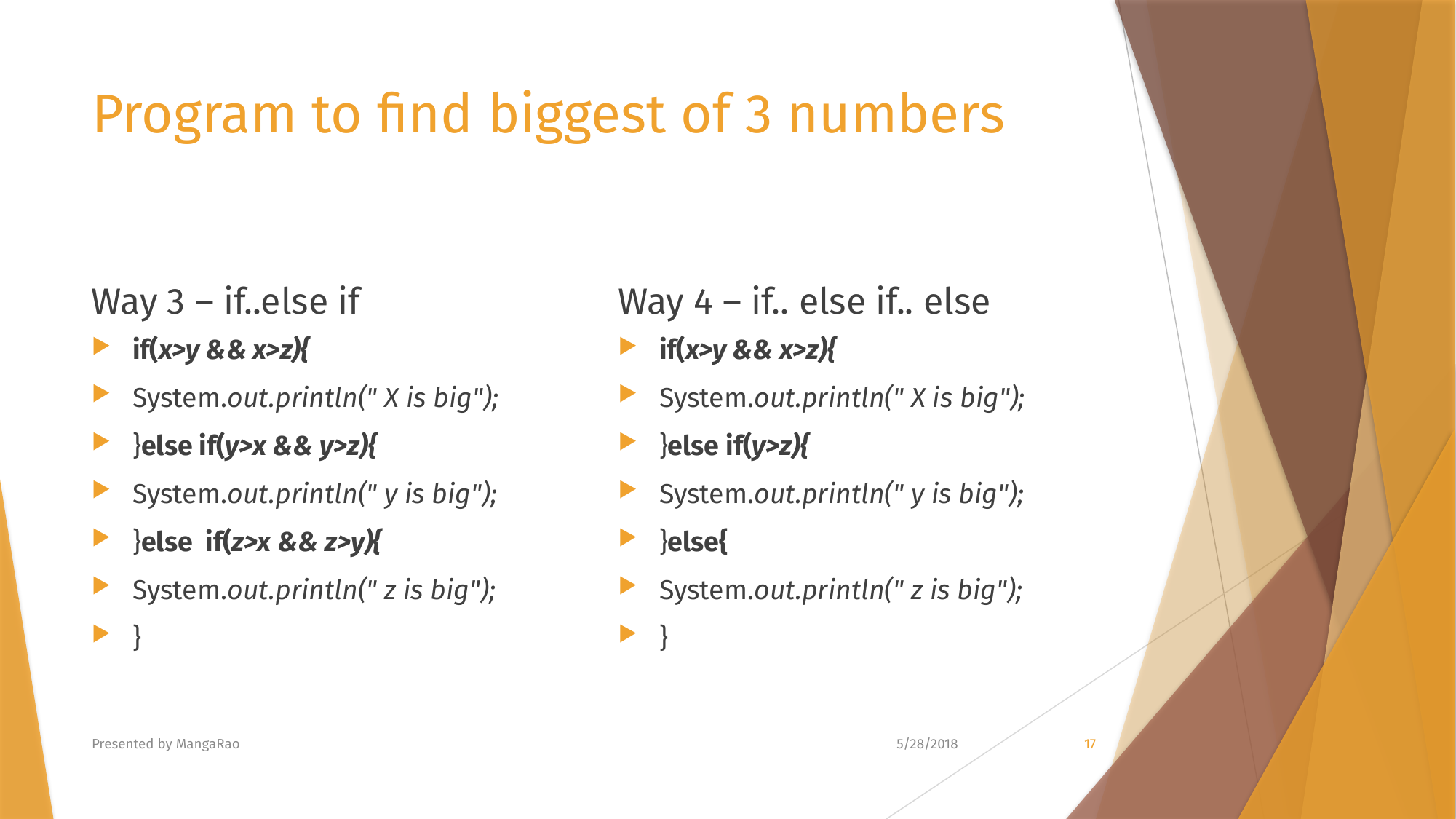

# Program to find biggest of 3 numbers
Way 3 – if..else if
Way 4 – if.. else if.. else
if(x>y && x>z){
System.out.println(" X is big");
}else if(y>x && y>z){
System.out.println(" y is big");
}else  if(z>x && z>y){
System.out.println(" z is big");
}
if(x>y && x>z){
System.out.println(" X is big");
}else if(y>z){
System.out.println(" y is big");
}else{
System.out.println(" z is big");
}
Presented by MangaRao
5/28/2018
17